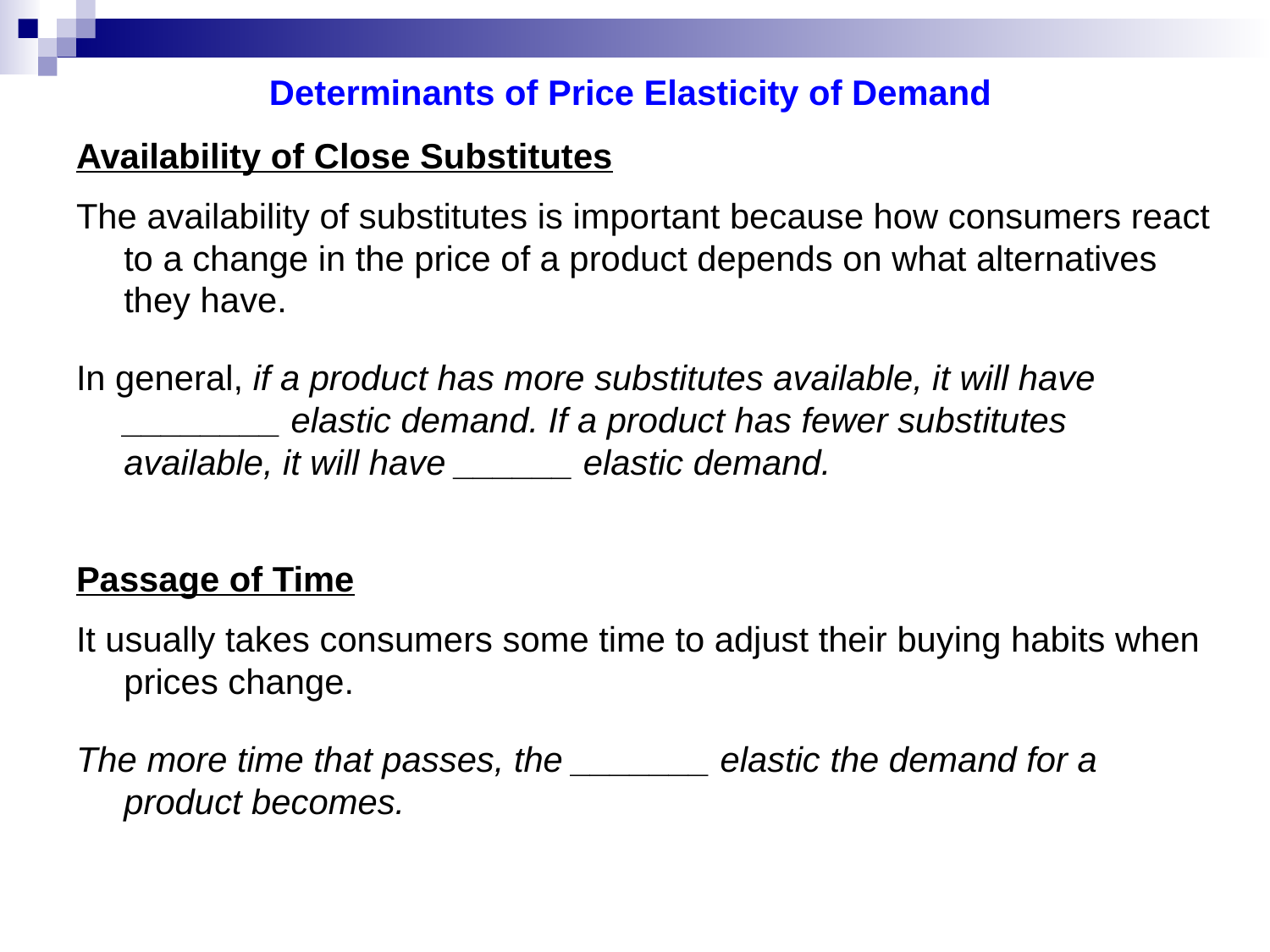

Determinants of Price Elasticity of Demand
Availability of Close Substitutes
The availability of substitutes is important because how consumers react to a change in the price of a product depends on what alternatives they have.
In general, if a product has more substitutes available, it will have ________ elastic demand. If a product has fewer substitutes available, it will have ______ elastic demand.

Passage of Time
It usually takes consumers some time to adjust their buying habits when prices change.
The more time that passes, the _______ elastic the demand for a product becomes.